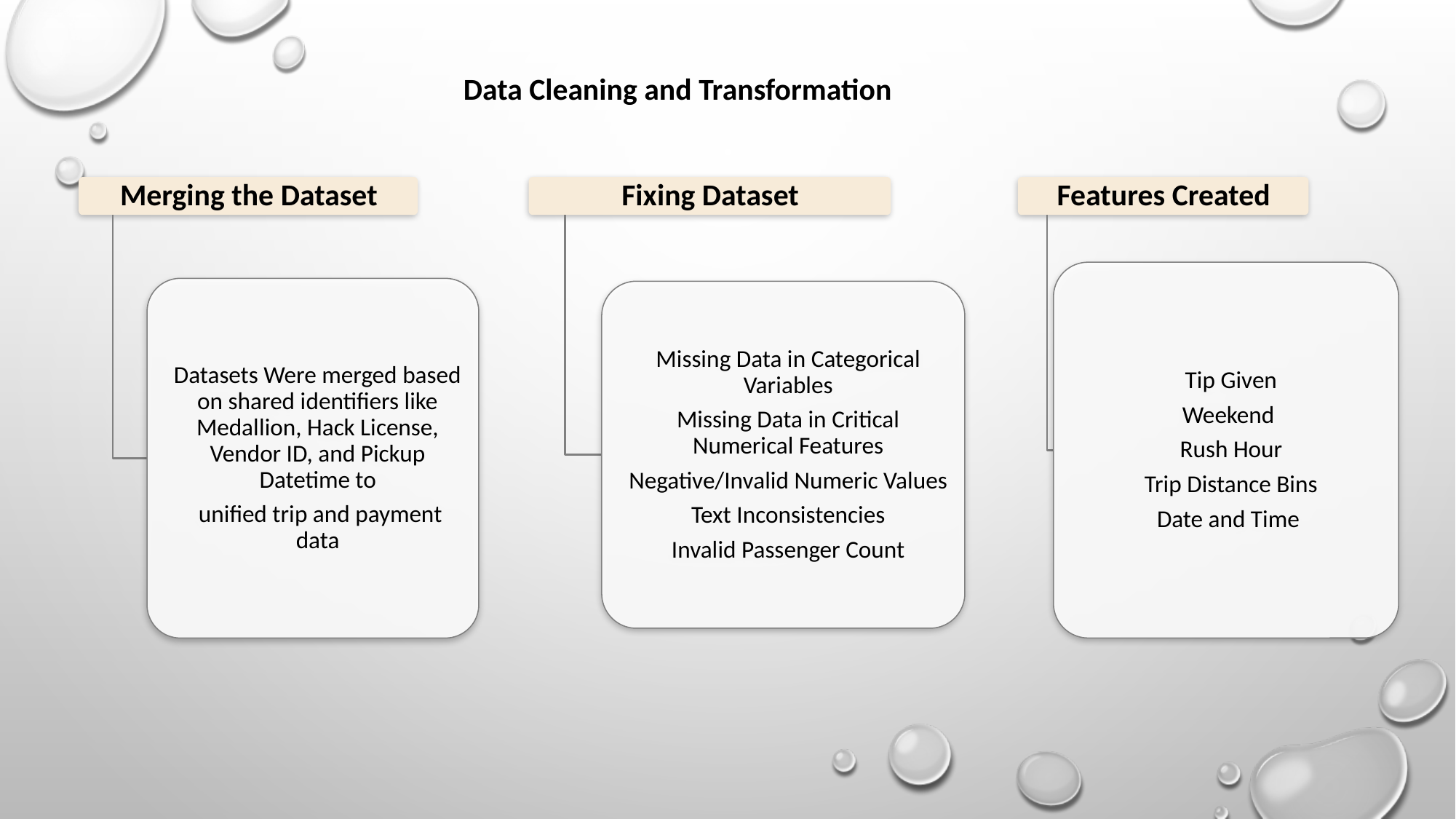

Data Cleaning and Transformation
Merging the Dataset
Datasets Were merged based on shared identifiers like Medallion, Hack License, Vendor ID, and Pickup Datetime to
 unified trip and payment data
Fixing Dataset
Missing Data in Categorical Variables
Missing Data in Critical Numerical Features
Negative/Invalid Numeric Values
Text Inconsistencies
Invalid Passenger Count
Features Created
Tip Given
Weekend
Rush Hour
Trip Distance Bins
Date and Time